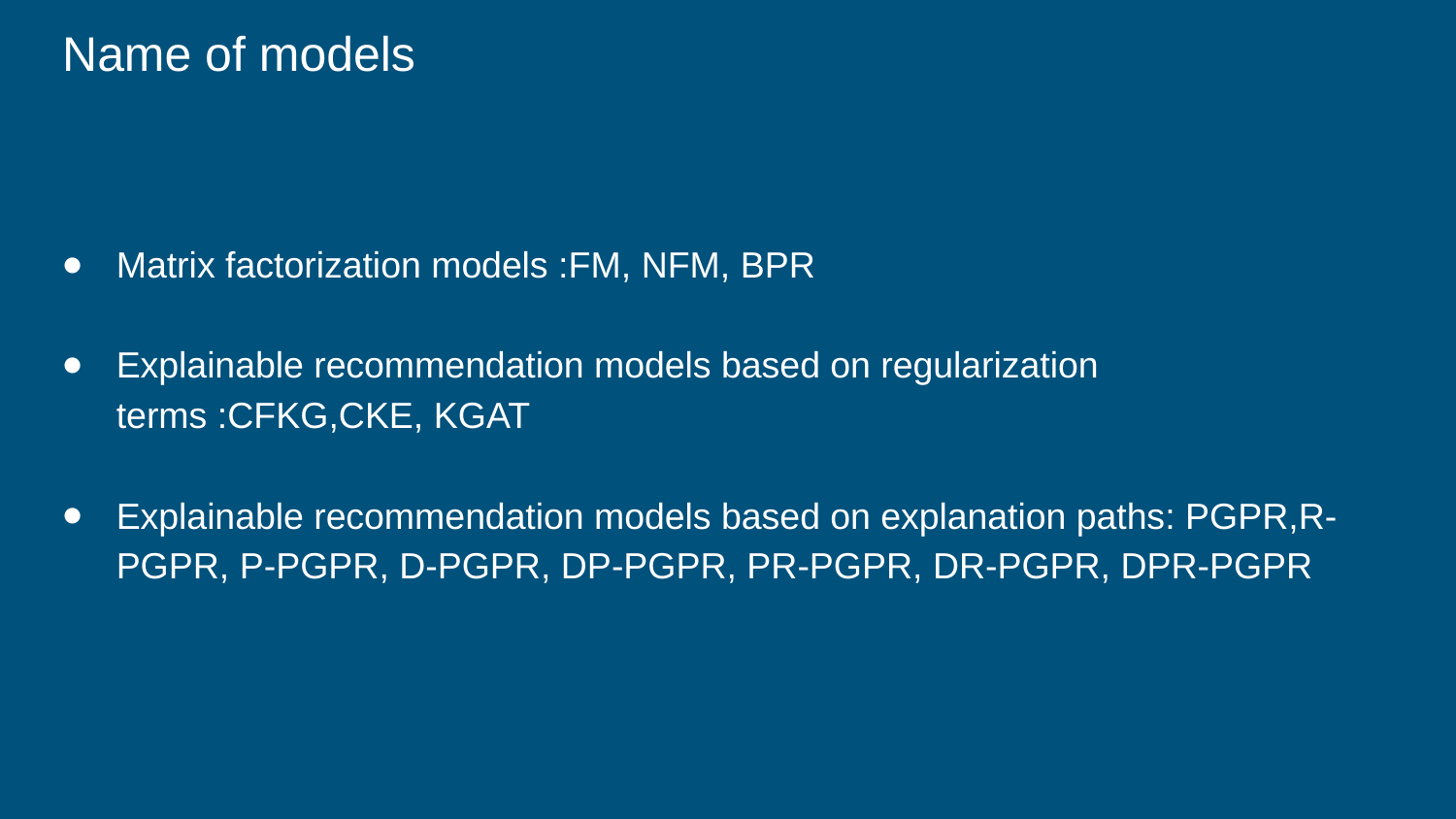

Name of models
Matrix factorization models :FM, NFM, BPR

Explainable recommendation models based on regularization terms :CFKG,CKE, KGAT

Explainable recommendation models based on explanation paths: PGPR,R-PGPR, P-PGPR, D-PGPR, DP-PGPR, PR-PGPR, DR-PGPR, DPR-PGPR